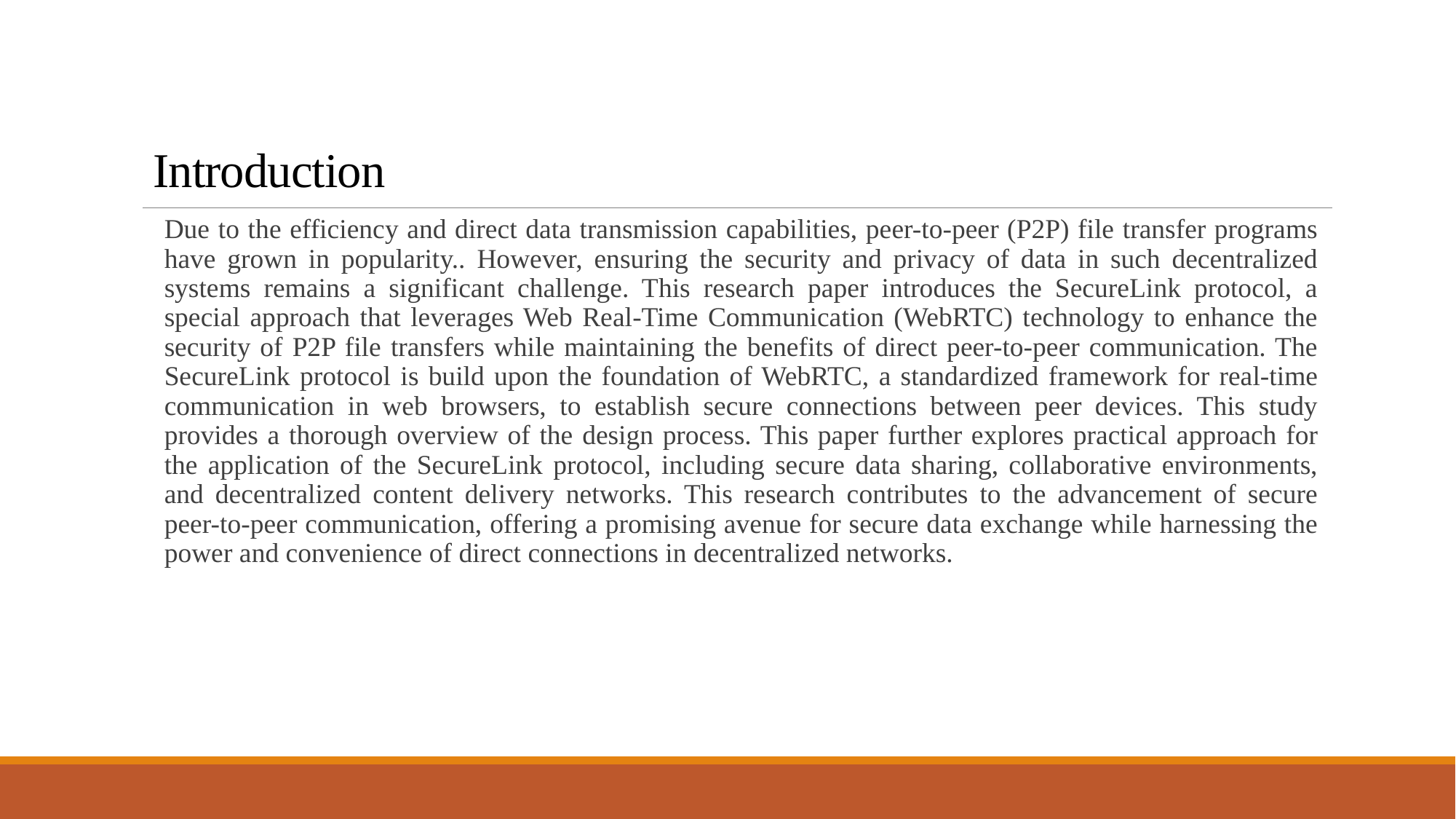

# Introduction
Due to the efficiency and direct data transmission capabilities, peer-to-peer (P2P) file transfer programs have grown in popularity.. However, ensuring the security and privacy of data in such decentralized systems remains a significant challenge. This research paper introduces the SecureLink protocol, a special approach that leverages Web Real-Time Communication (WebRTC) technology to enhance the security of P2P file transfers while maintaining the benefits of direct peer-to-peer communication. The SecureLink protocol is build upon the foundation of WebRTC, a standardized framework for real-time communication in web browsers, to establish secure connections between peer devices. This study provides a thorough overview of the design process. This paper further explores practical approach for the application of the SecureLink protocol, including secure data sharing, collaborative environments, and decentralized content delivery networks. This research contributes to the advancement of secure peer-to-peer communication, offering a promising avenue for secure data exchange while harnessing the power and convenience of direct connections in decentralized networks.